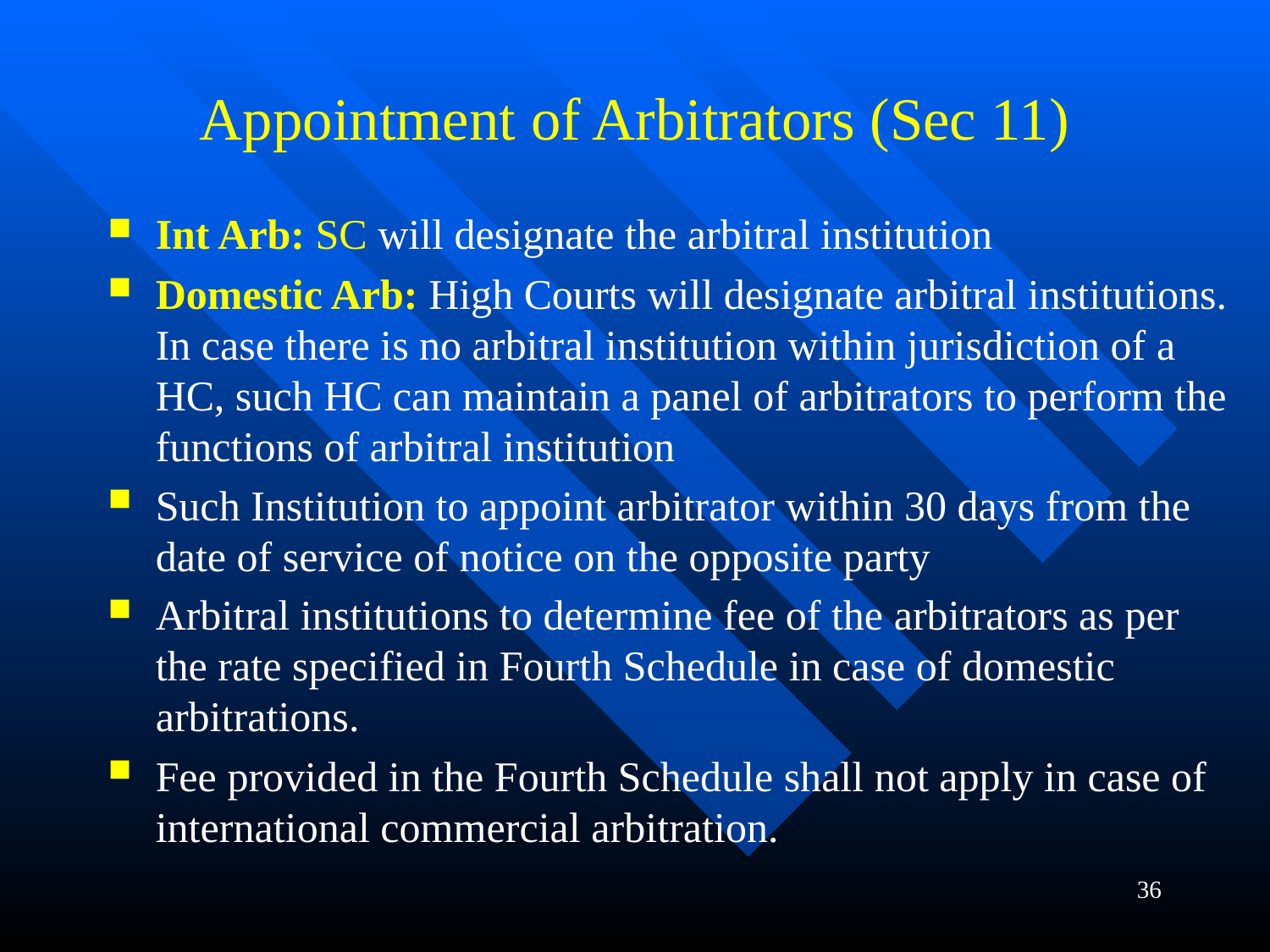

# Appointment of Arbitrators (Sec 11)
Int Arb: SC will designate the arbitral institution
Domestic Arb: High Courts will designate arbitral institutions. In case there is no arbitral institution within jurisdiction of a HC, such HC can maintain a panel of arbitrators to perform the functions of arbitral institution
Such Institution to appoint arbitrator within 30 days from the date of service of notice on the opposite party
Arbitral institutions to determine fee of the arbitrators as per the rate specified in Fourth Schedule in case of domestic arbitrations.
Fee provided in the Fourth Schedule shall not apply in case of international commercial arbitration.

36